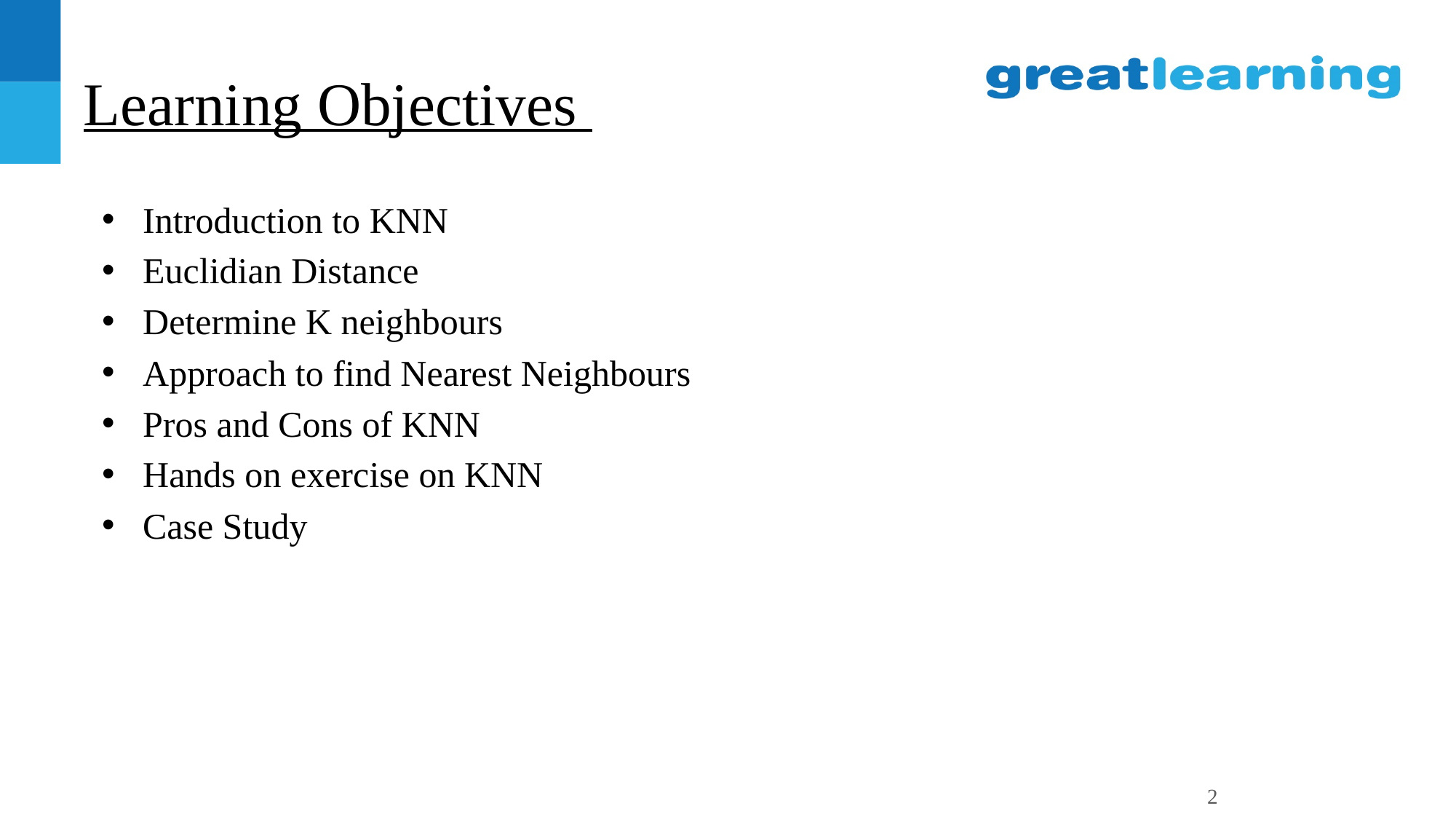

# Learning Objectives
Introduction to KNN
Euclidian Distance
Determine K neighbours
Approach to find Nearest Neighbours
Pros and Cons of KNN
Hands on exercise on KNN
Case Study

2